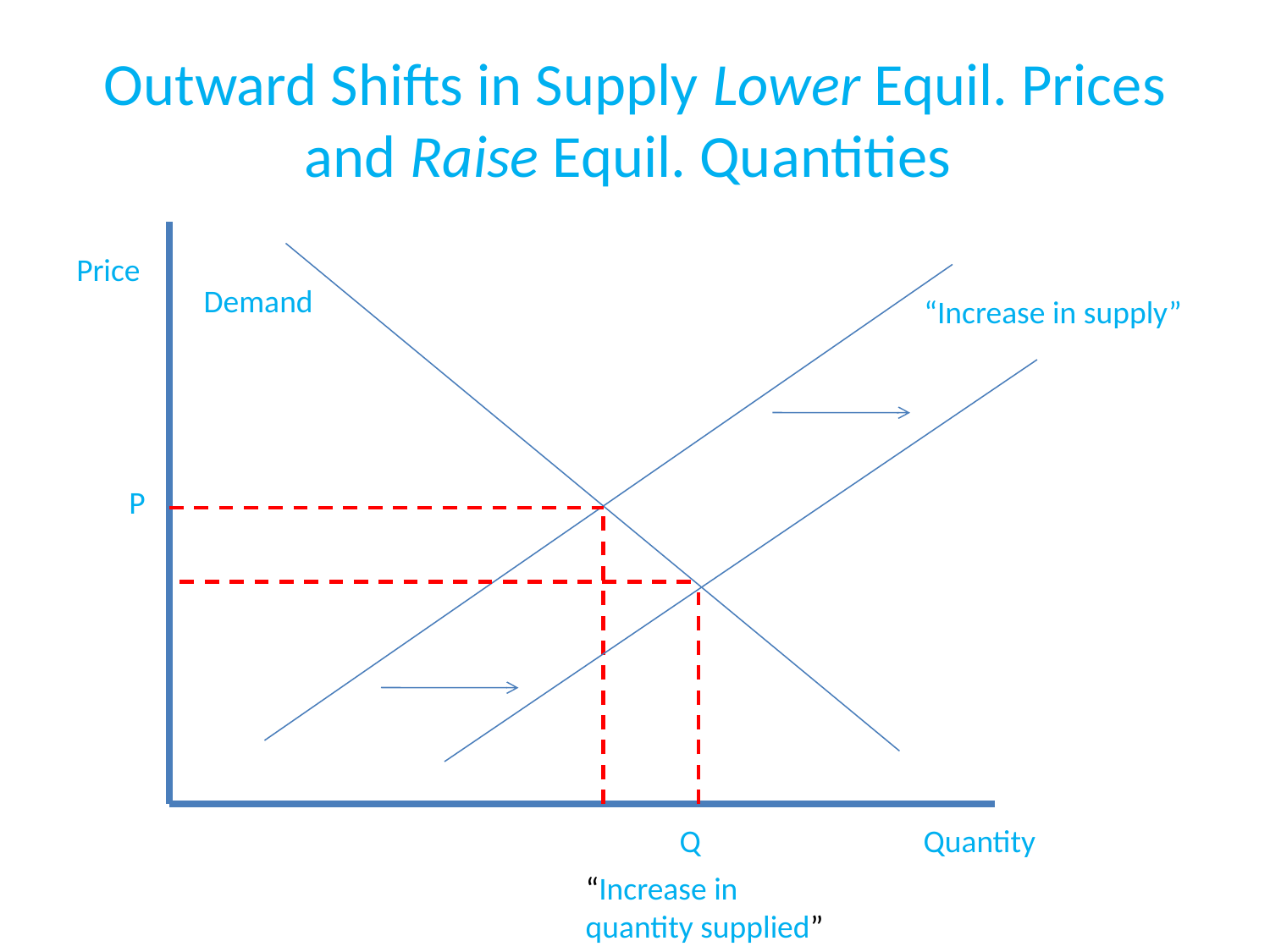

# Outward Shifts in Supply Lower Equil. Prices and Raise Equil. Quantities

Price
Demand
“Increase in supply”
P
Q
Quantity
“Increase in
quantity supplied”